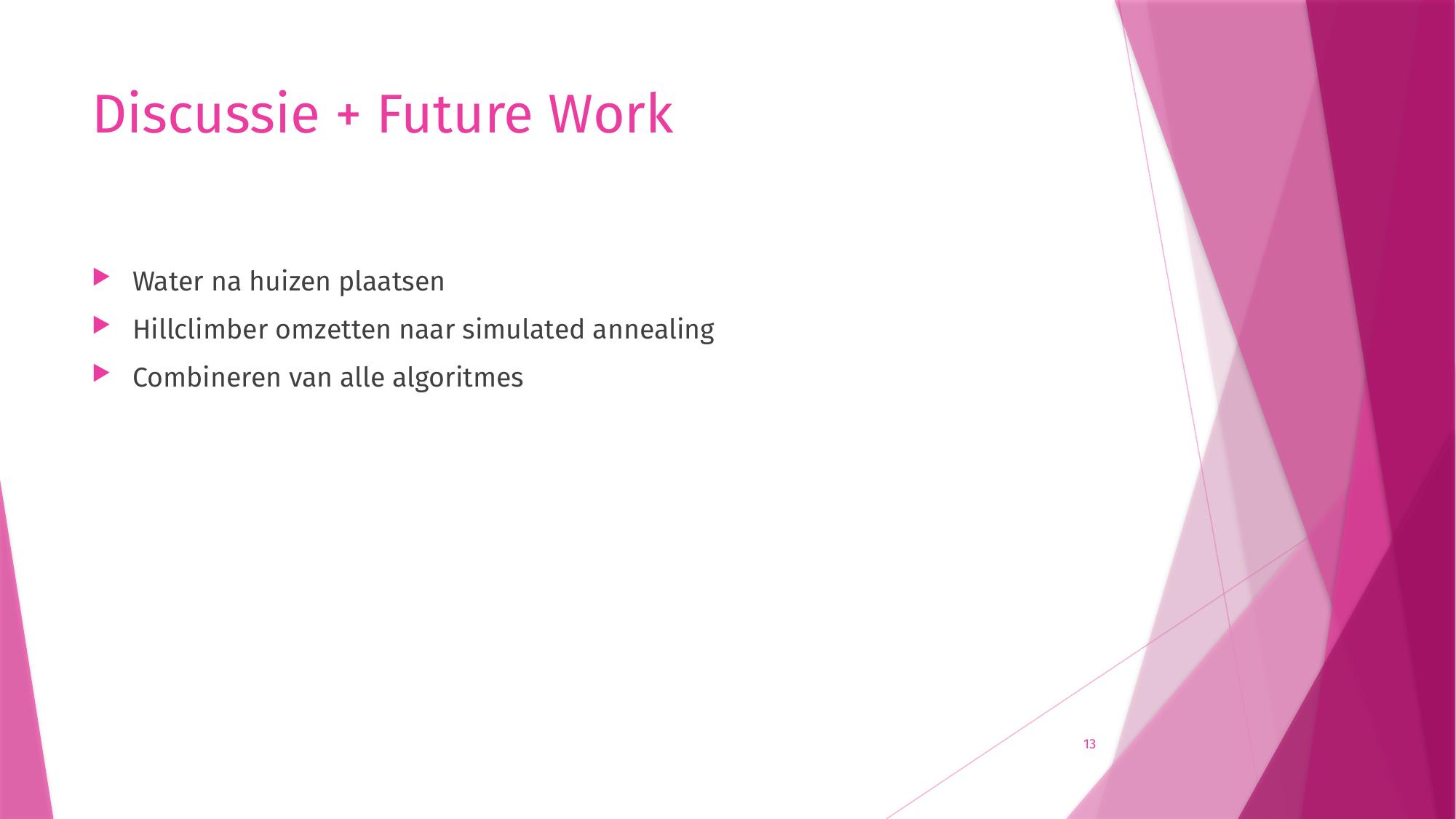

# Discussie + Future Work
Water na huizen plaatsen
Hillclimber omzetten naar simulated annealing
Combineren van alle algoritmes

13